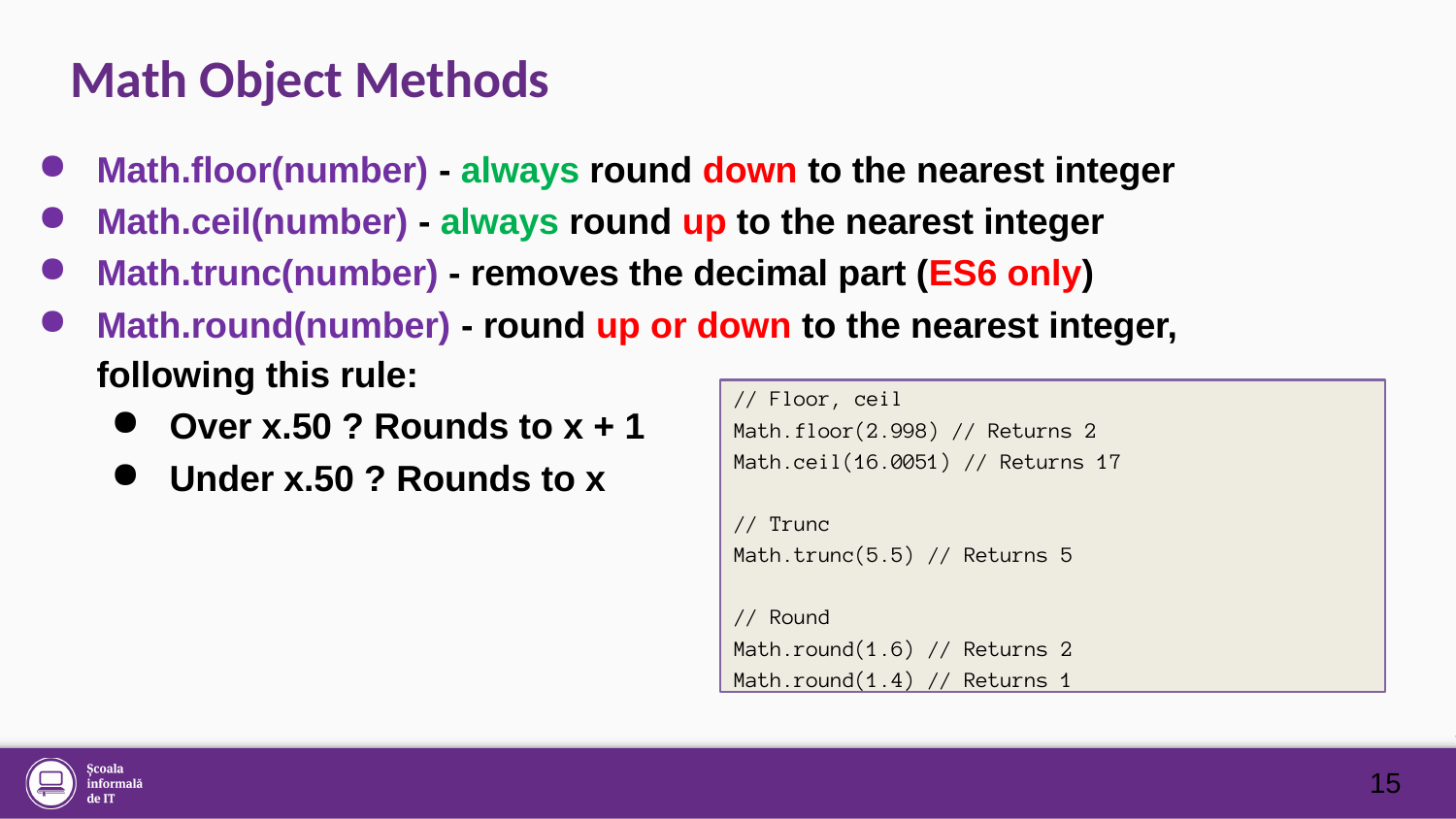

# Math Object Methods
Math.floor(number) - always round down to the nearest integer
Math.ceil(number) - always round up to the nearest integer
Math.trunc(number) - removes the decimal part (ES6 only)
Math.round(number) - round up or down to the nearest integer, following this rule:
Over x.50 ? Rounds to x + 1
Under x.50 ? Rounds to x
// Floor, ceil
Math.floor(2.998) // Returns 2
Math.ceil(16.0051) // Returns 17

// Trunc
Math.trunc(5.5) // Returns 5

// Round
Math.round(1.6) // Returns 2
Math.round(1.4) // Returns 1

15